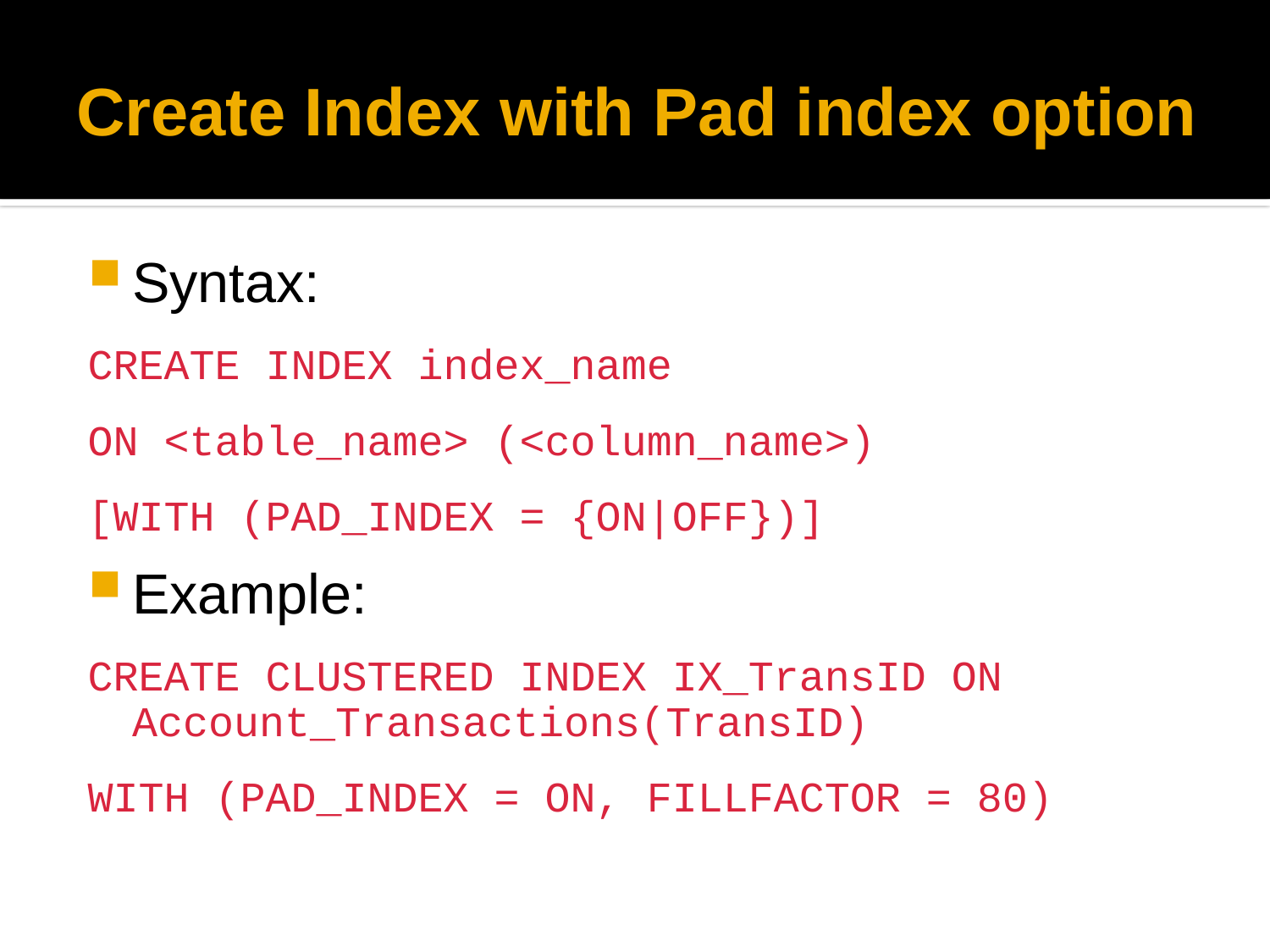

# Create Index with Pad index option
Syntax:
CREATE INDEX index_name
ON <table_name> (<column_name>)
[WITH (PAD_INDEX = {ON|OFF})]
Example:
CREATE CLUSTERED INDEX IX_TransID ON Account_Transactions(TransID)
WITH (PAD_INDEX = ON, FILLFACTOR = 80)